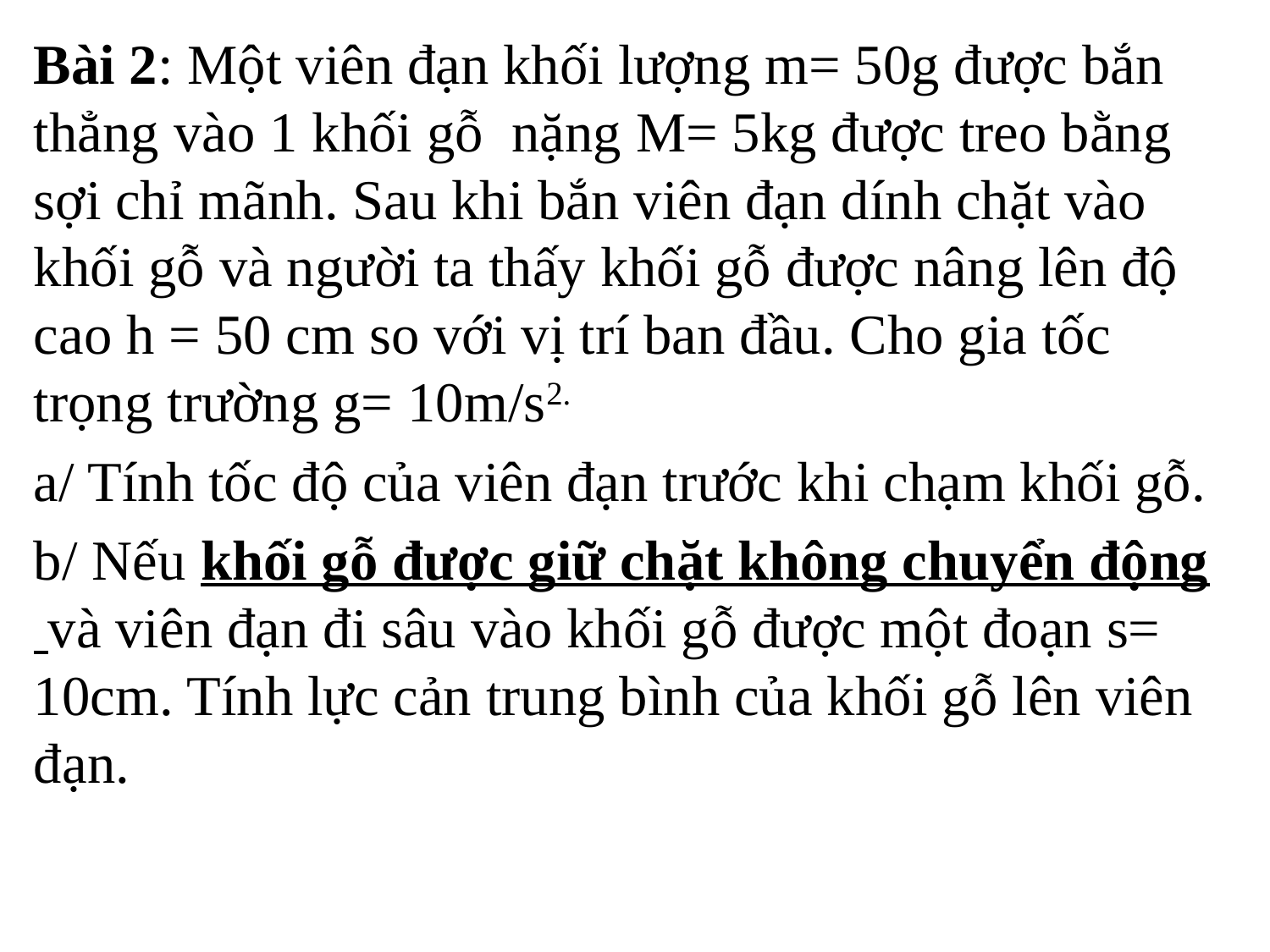

Bài 2: Một viên đạn khối lượng m= 50g được bắn thẳng vào 1 khối gỗ  nặng M= 5kg được treo bằng sợi chỉ mãnh. Sau khi bắn viên đạn dính chặt vào khối gỗ và người ta thấy khối gỗ được nâng lên độ cao h = 50 cm so với vị trí ban đầu. Cho gia tốc trọng trường g= 10m/s2.
a/ Tính tốc độ của viên đạn trước khi chạm khối gỗ.
b/ Nếu khối gỗ được giữ chặt không chuyển động  và viên đạn đi sâu vào khối gỗ được một đoạn s= 10cm. Tính lực cản trung bình của khối gỗ lên viên đạn.